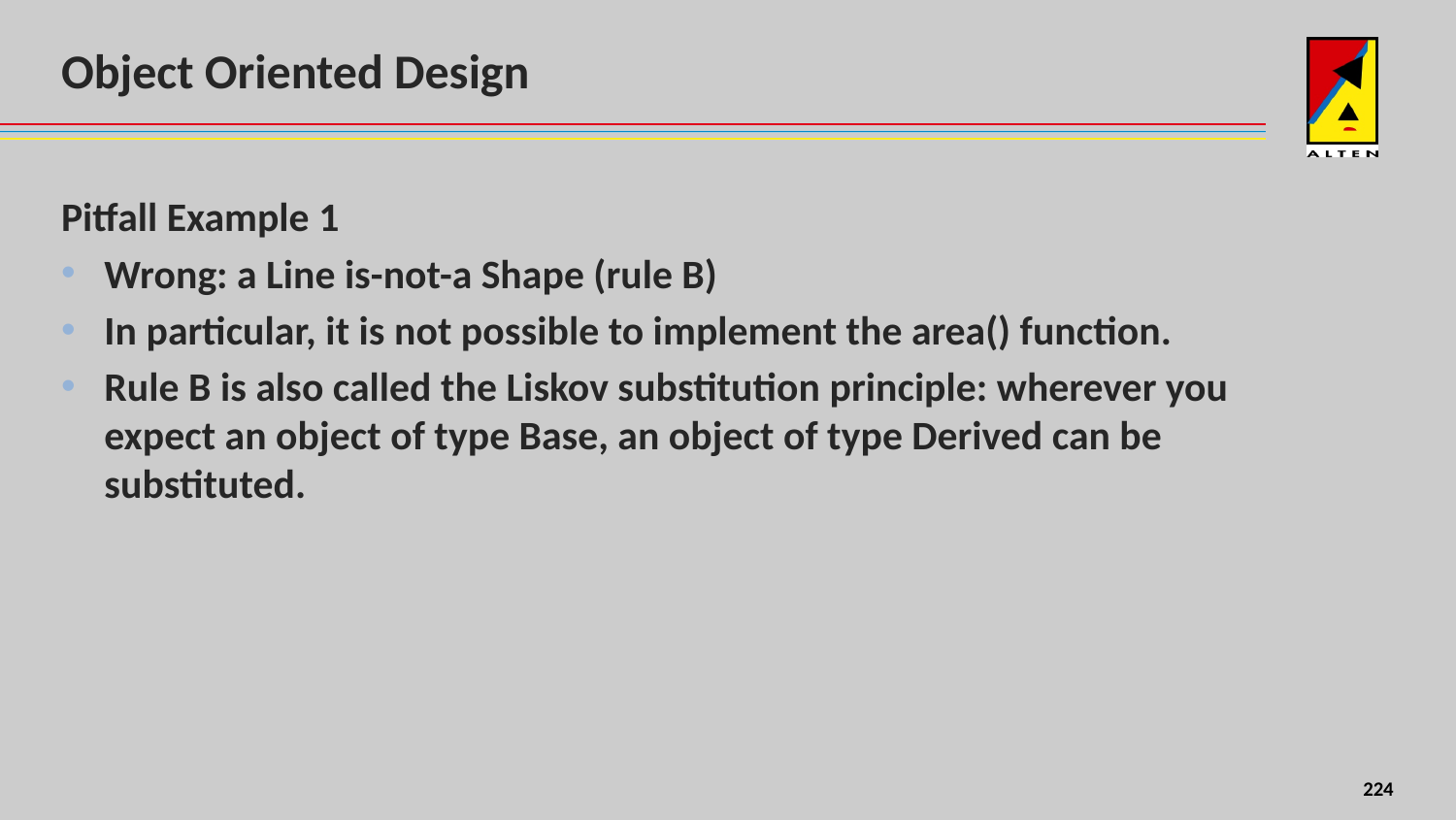

# Object Oriented Design
Pitfall Example 1
Wrong: a Line is-not-a Shape (rule B)
In particular, it is not possible to implement the area() function.
Rule B is also called the Liskov substitution principle: wherever you expect an object of type Base, an object of type Derived can be substituted.
224